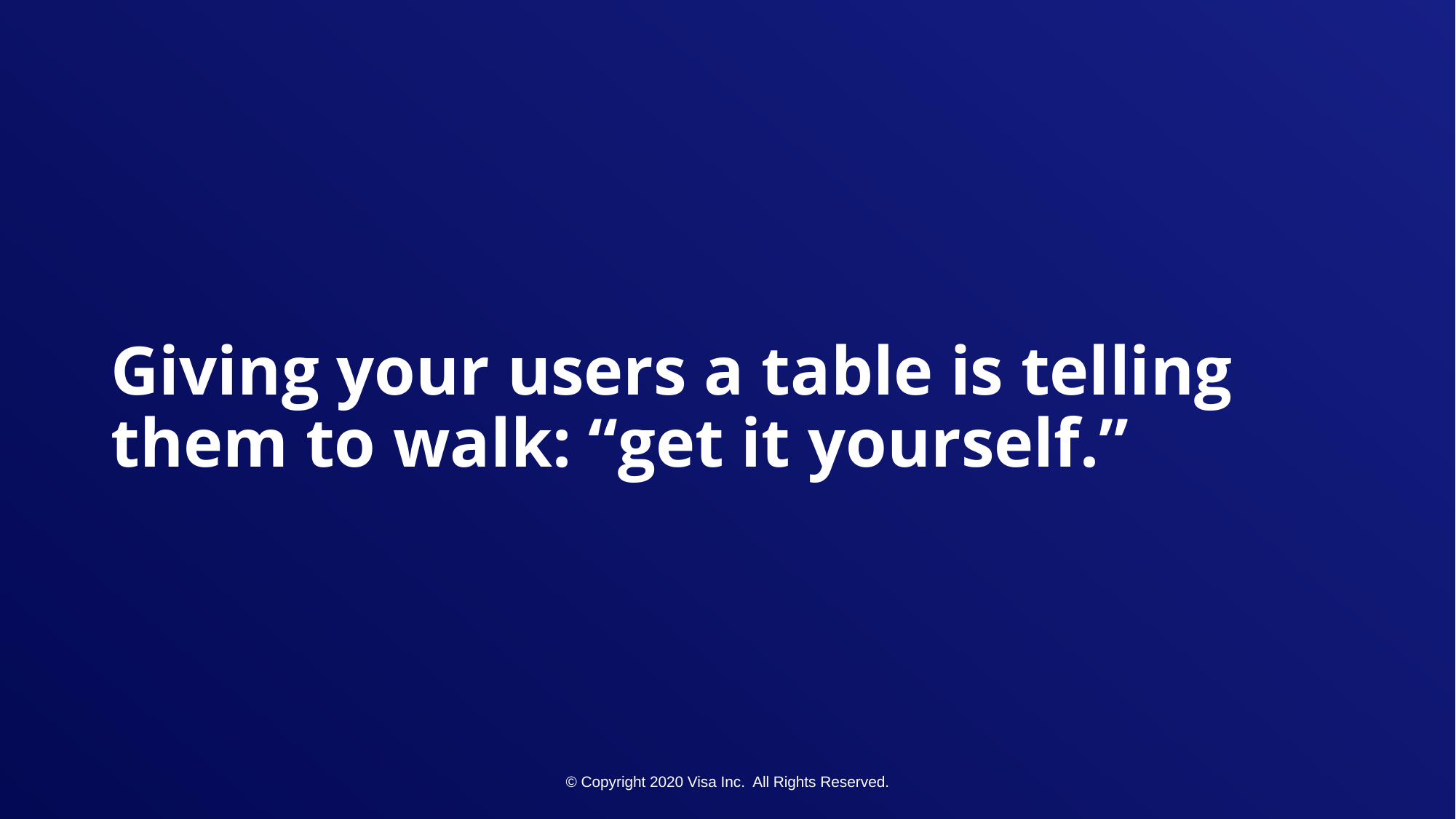

# Giving your users a table is telling them to walk: “get it yourself.”
© Copyright 2020 Visa Inc.  All Rights Reserved.